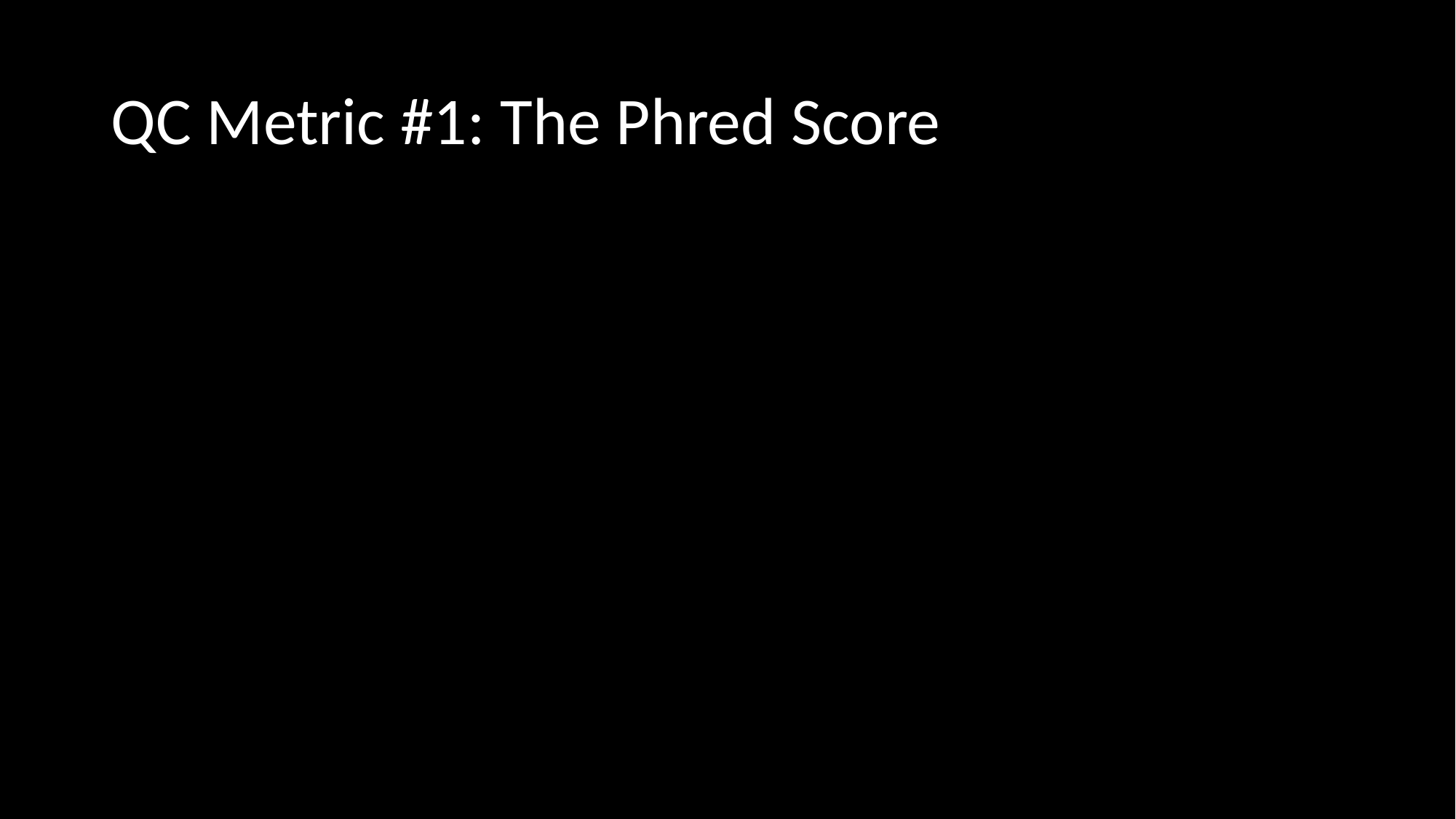

# QC Metric #1: The Phred Score